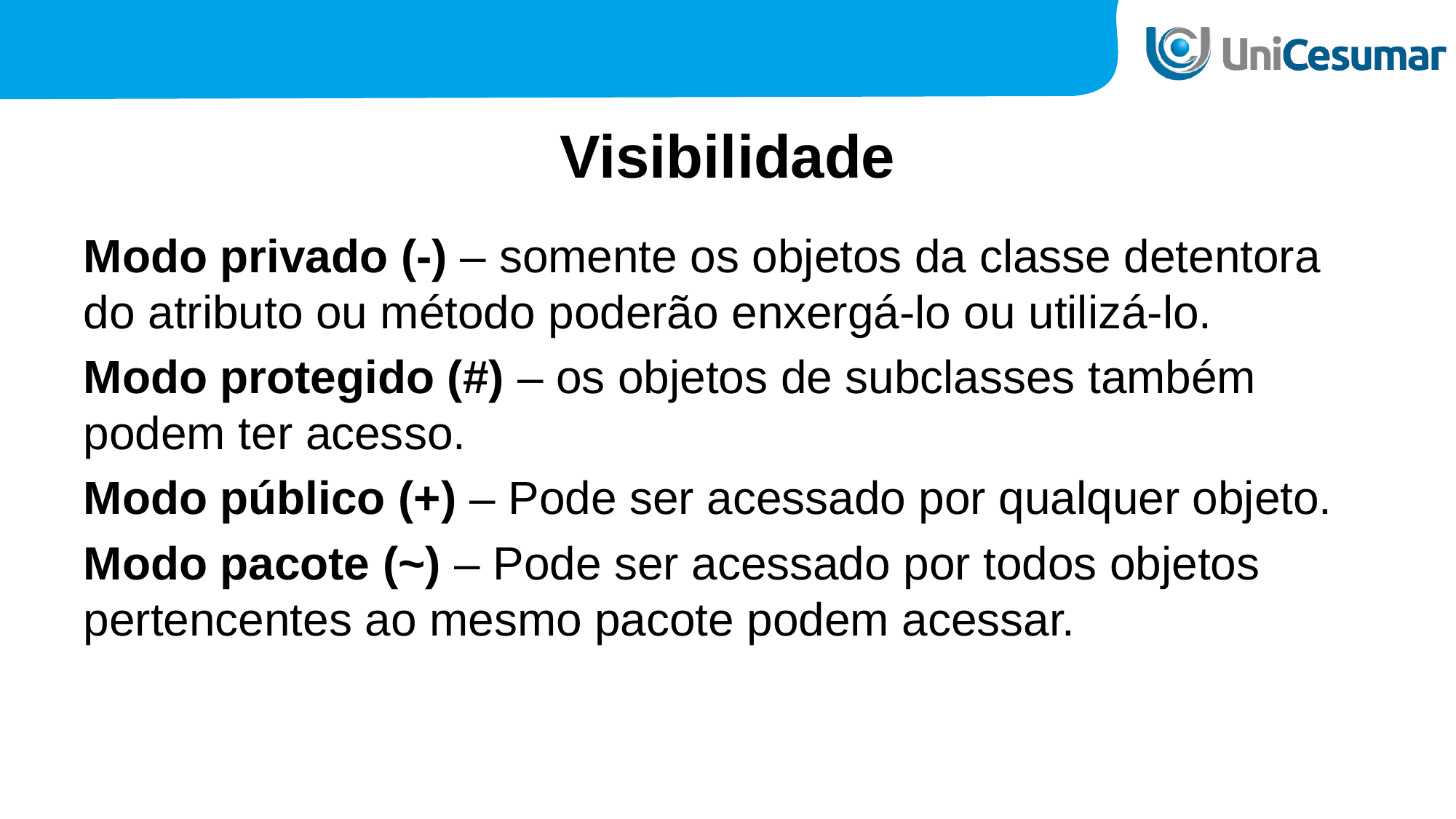

# Visibilidade
Modo privado (-) – somente os objetos da classe detentora do atributo ou método poderão enxergá-lo ou utilizá-lo.
Modo protegido (#) – os objetos de subclasses também podem ter acesso.
Modo público (+) – Pode ser acessado por qualquer objeto.
Modo pacote (~) – Pode ser acessado por todos objetos pertencentes ao mesmo pacote podem acessar.